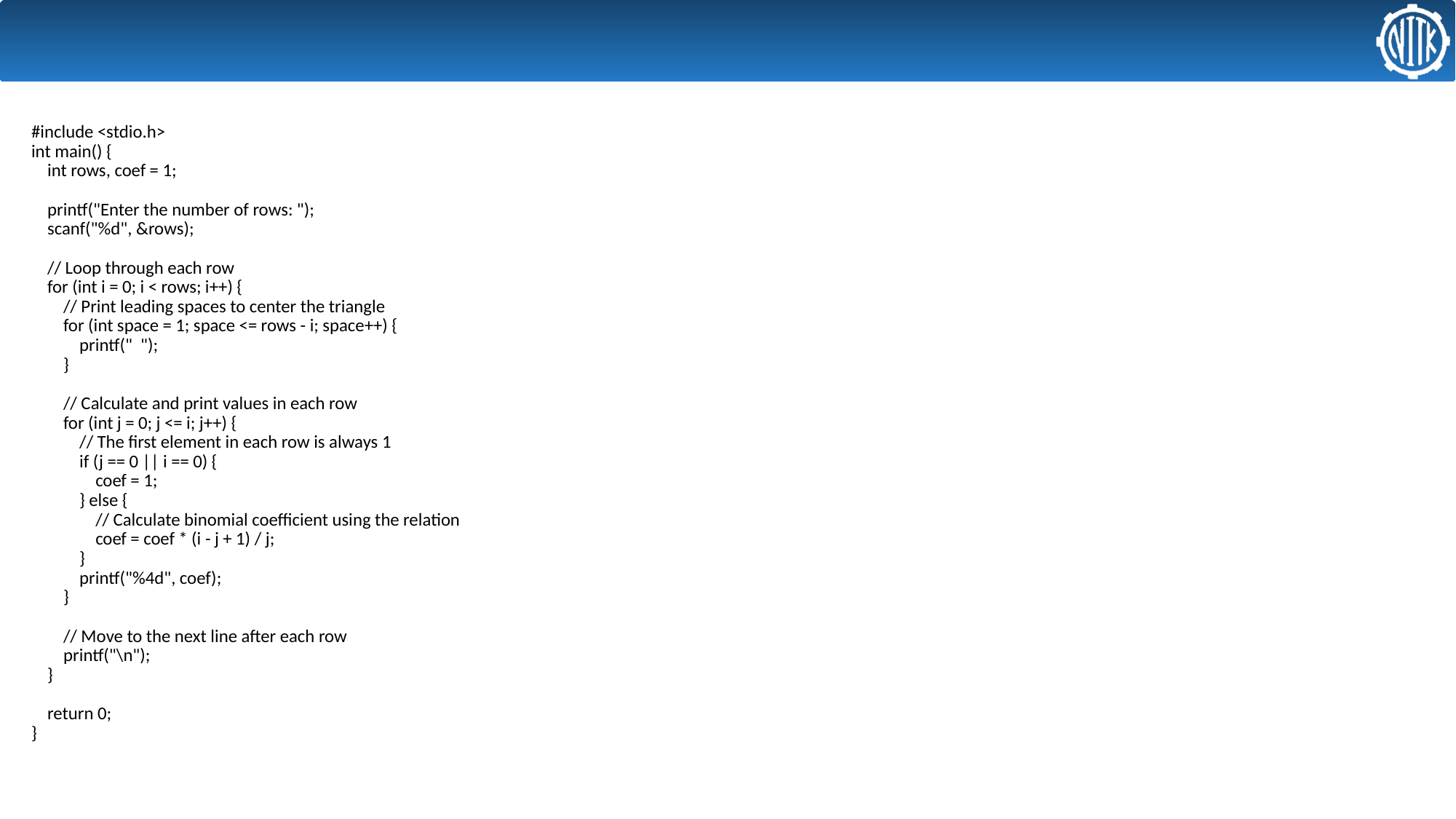

# Control Statements -- Looping
#include <stdio.h>
int main() {
    int rows, coef = 1;

    printf("Enter the number of rows: ");
    scanf("%d", &rows);

    // Loop through each row
    for (int i = 0; i < rows; i++) {
        // Print leading spaces to center the triangle
        for (int space = 1; space <= rows - i; space++) {
            printf("  ");
        }

        // Calculate and print values in each row
        for (int j = 0; j <= i; j++) {
            // The first element in each row is always 1
            if (j == 0 || i == 0) {
                coef = 1;
            } else {
                // Calculate binomial coefficient using the relation
                coef = coef * (i - j + 1) / j;
            }
            printf("%4d", coef);
        }

        // Move to the next line after each row
        printf("\n");
    }

    return 0;
}